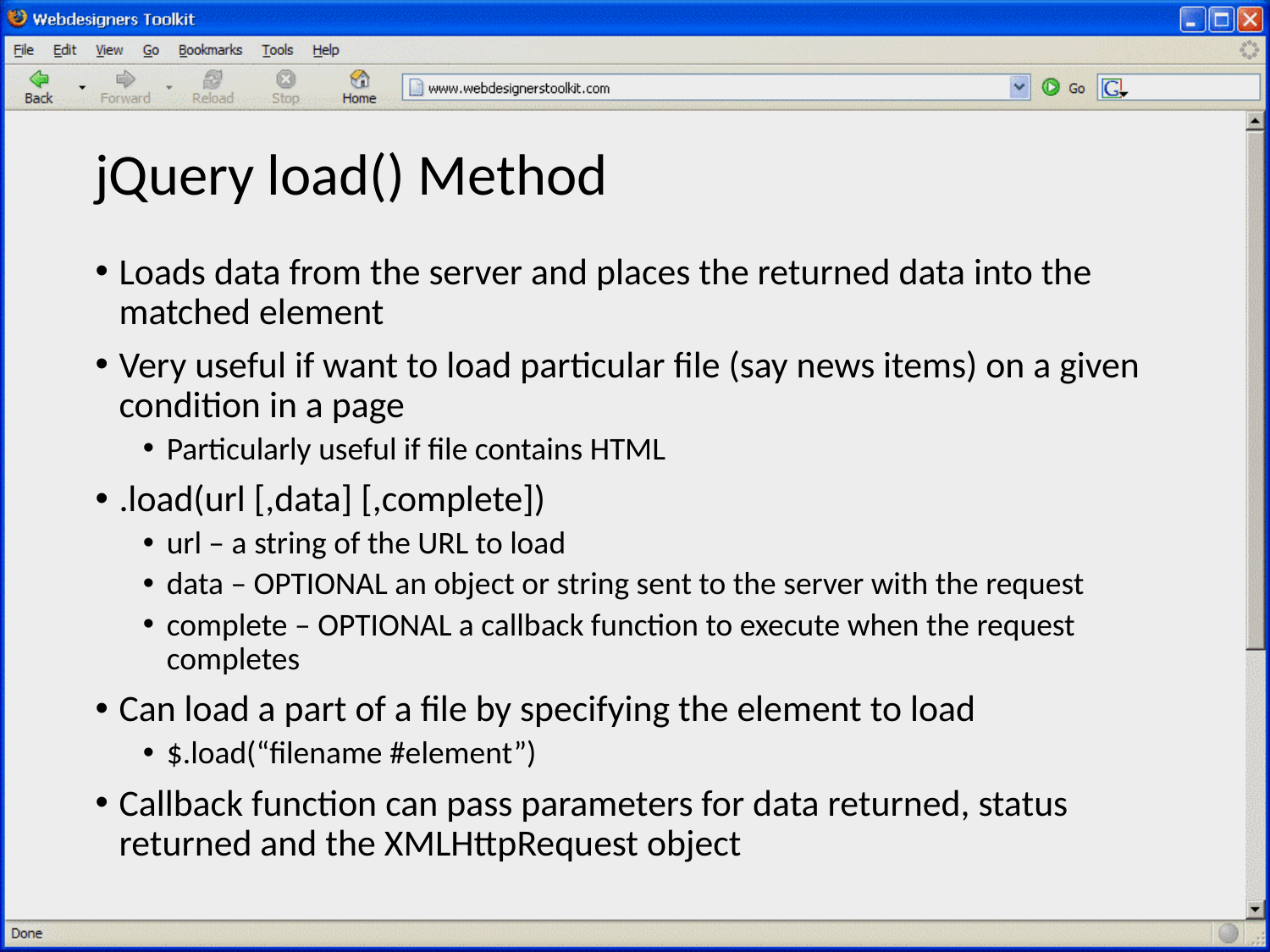

# jQuery load() Method
Loads data from the server and places the returned data into the matched element
Very useful if want to load particular file (say news items) on a given condition in a page
Particularly useful if file contains HTML
.load(url [,data] [,complete])
url – a string of the URL to load
data – OPTIONAL an object or string sent to the server with the request
complete – OPTIONAL a callback function to execute when the request completes
Can load a part of a file by specifying the element to load
$.load(“filename #element”)
Callback function can pass parameters for data returned, status returned and the XMLHttpRequest object